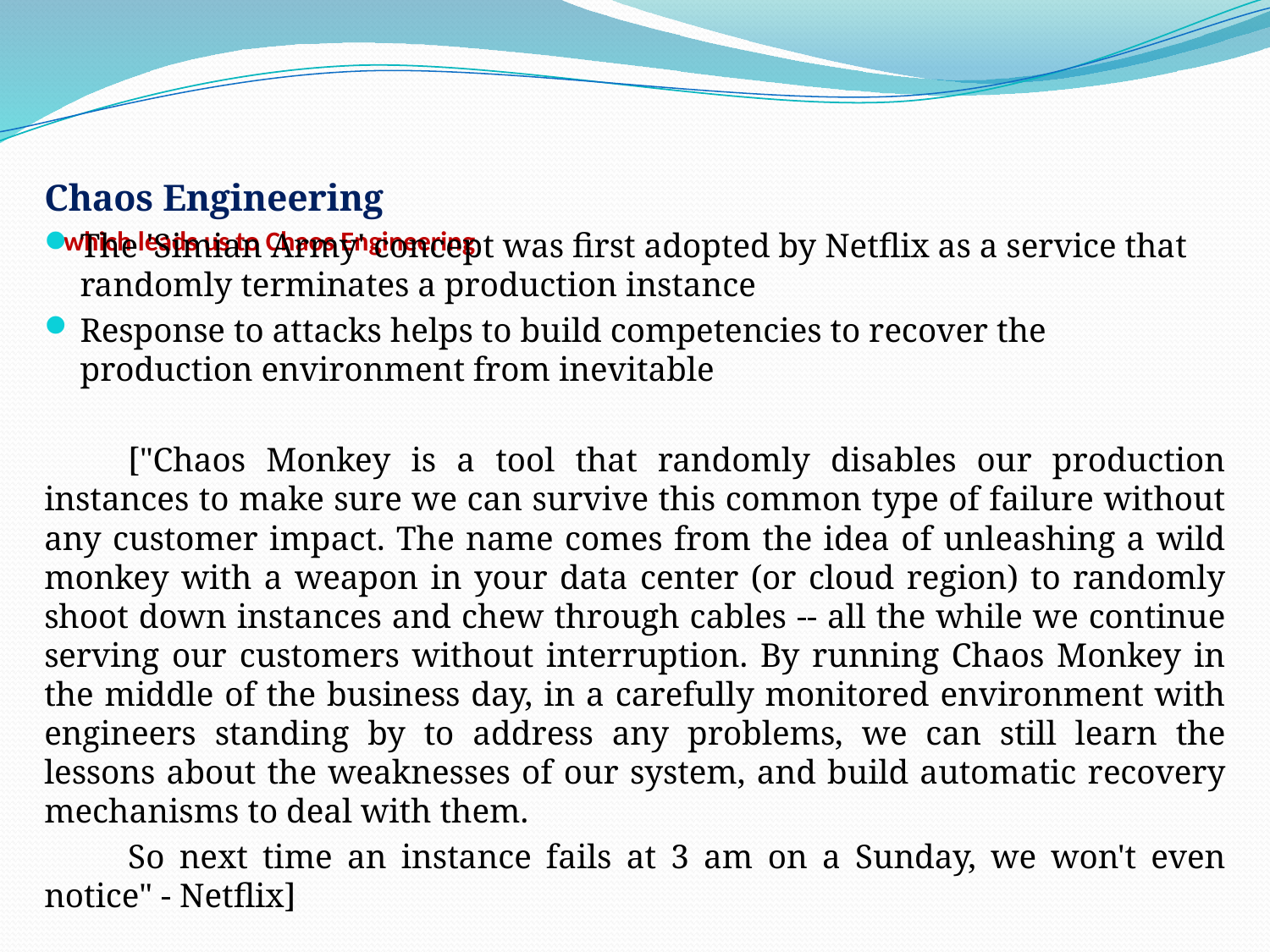

# which leads us to Chaos Engineering
Chaos Engineering
The 'Simian Army' concept was first adopted by Netflix as a service that randomly terminates a production instance
Response to attacks helps to build competencies to recover the production environment from inevitable

	["Chaos Monkey is a tool that randomly disables our production instances to make sure we can survive this common type of failure without any customer impact. The name comes from the idea of unleashing a wild monkey with a weapon in your data center (or cloud region) to randomly shoot down instances and chew through cables -- all the while we continue serving our customers without interruption. By running Chaos Monkey in the middle of the business day, in a carefully monitored environment with engineers standing by to address any problems, we can still learn the lessons about the weaknesses of our system, and build automatic recovery mechanisms to deal with them.
	So next time an instance fails at 3 am on a Sunday, we won't even notice" - Netflix]